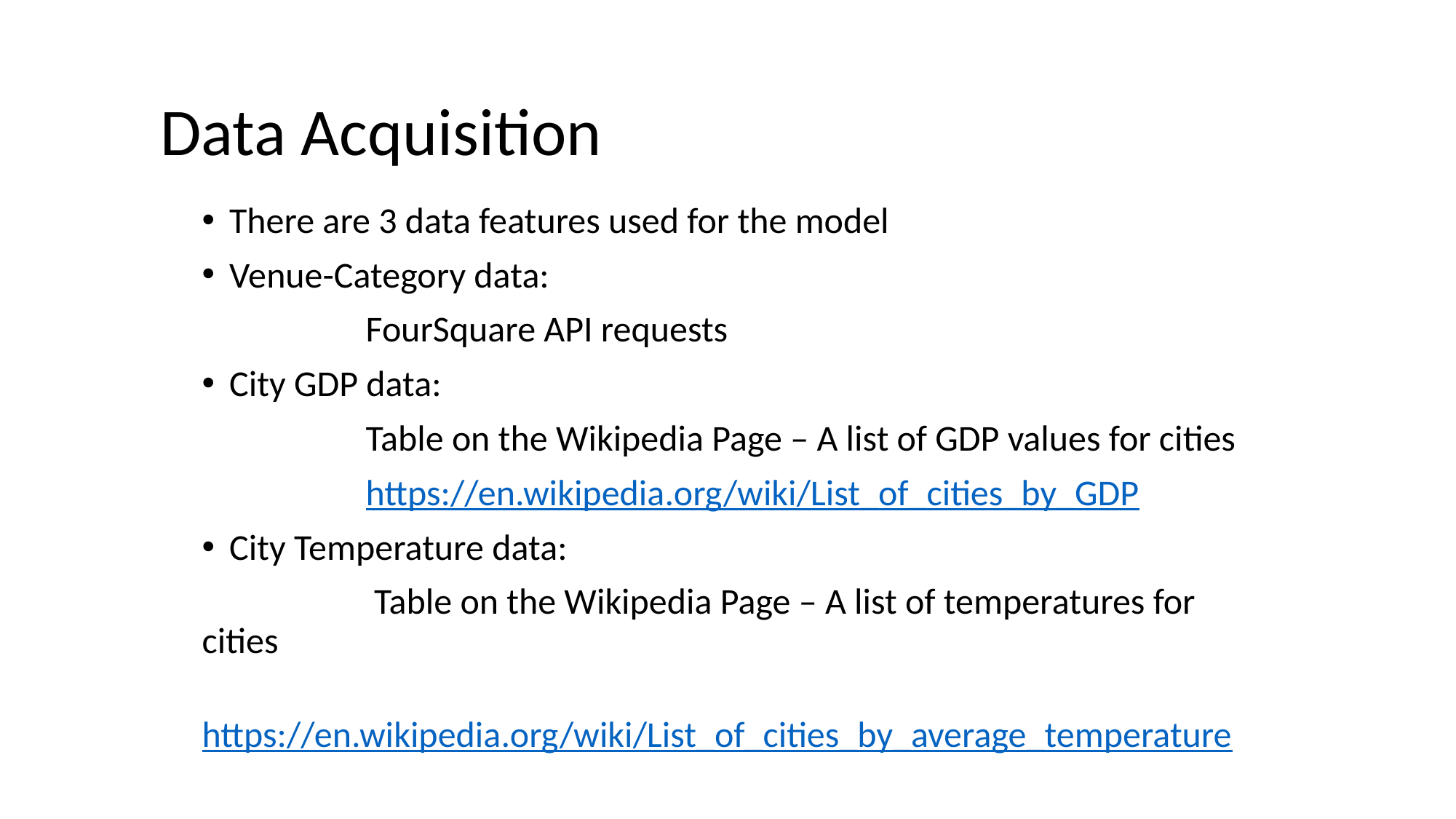

# Data Acquisition
There are 3 data features used for the model
Venue-Category data:
                    FourSquare API requests
City GDP data:
                    Table on the Wikipedia Page – A list of GDP values for cities
                    https://en.wikipedia.org/wiki/List_of_cities_by_GDP
City Temperature data:
                     Table on the Wikipedia Page – A list of temperatures for cities
                     https://en.wikipedia.org/wiki/List_of_cities_by_average_temperature